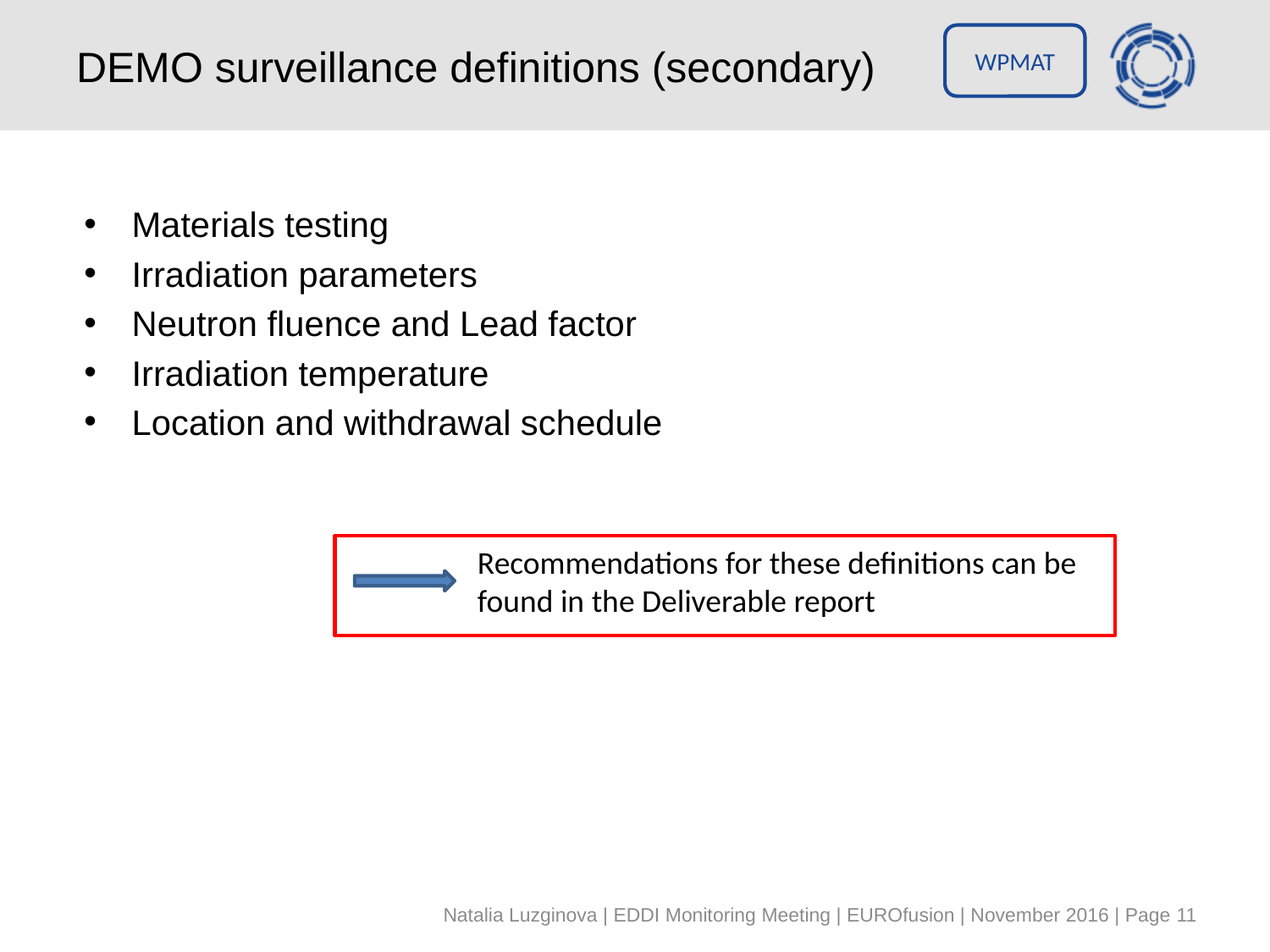

# DEMO surveillance definitions (secondary)
Materials testing
Irradiation parameters
Neutron fluence and Lead factor
Irradiation temperature
Location and withdrawal schedule

Recommendations for these definitions can be found in the Deliverable report

Natalia Luzginova | EDDI Monitoring Meeting | EUROfusion | November 2016 | Page 11